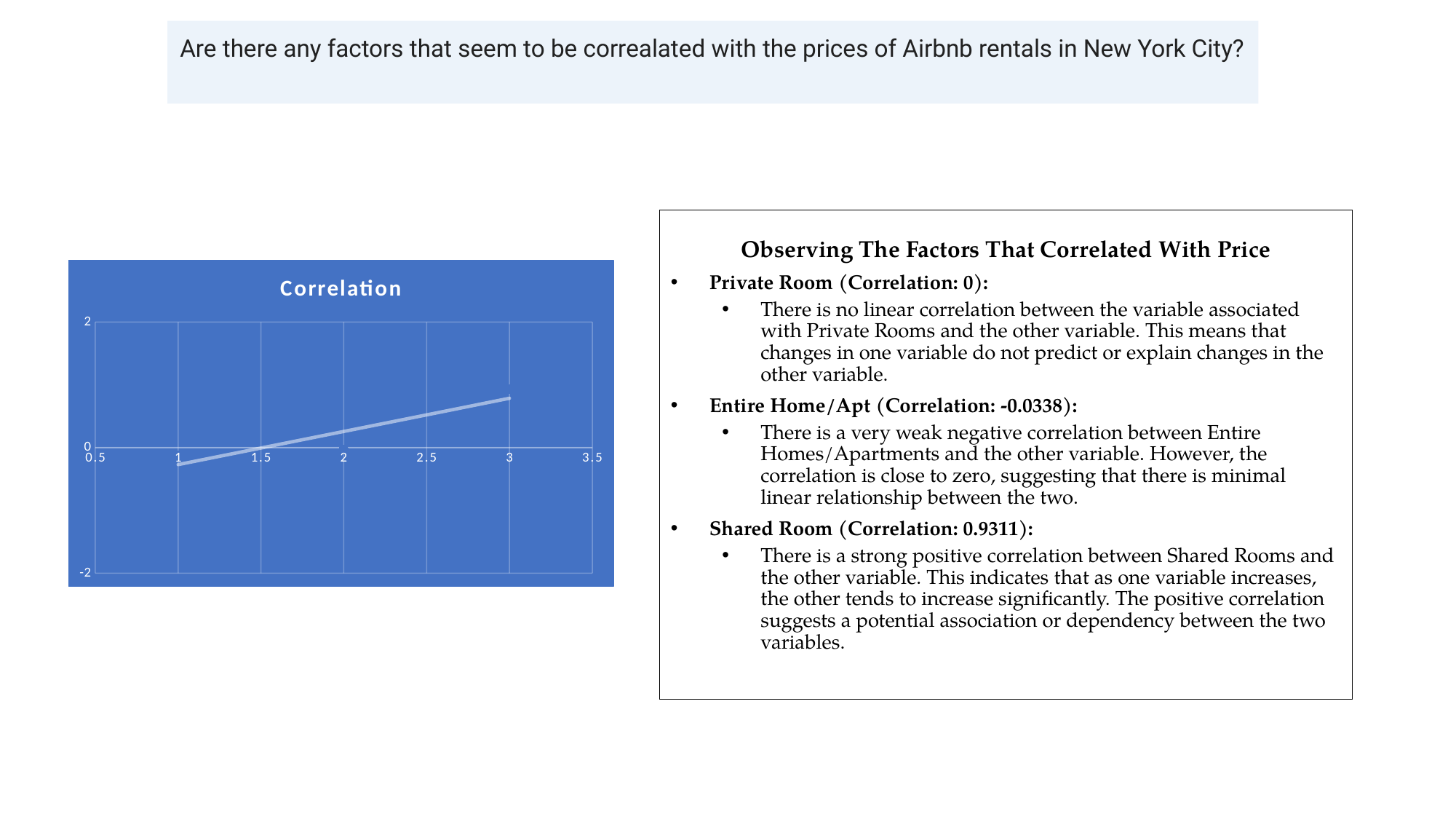

# Are there any factors that seem to be correalated with the prices of Airbnb rentals in New York City?

Observing The Factors That Correlated With Price
Private Room (Correlation: 0):
There is no linear correlation between the variable associated with Private Rooms and the other variable. This means that changes in one variable do not predict or explain changes in the other variable.
Entire Home/Apt (Correlation: -0.0338):
There is a very weak negative correlation between Entire Homes/Apartments and the other variable. However, the correlation is close to zero, suggesting that there is minimal linear relationship between the two.
Shared Room (Correlation: 0.9311):
There is a strong positive correlation between Shared Rooms and the other variable. This indicates that as one variable increases, the other tends to increase significantly. The positive correlation suggests a potential association or dependency between the two variables.

### Chart:

| Category | Correlation |
|---|---|